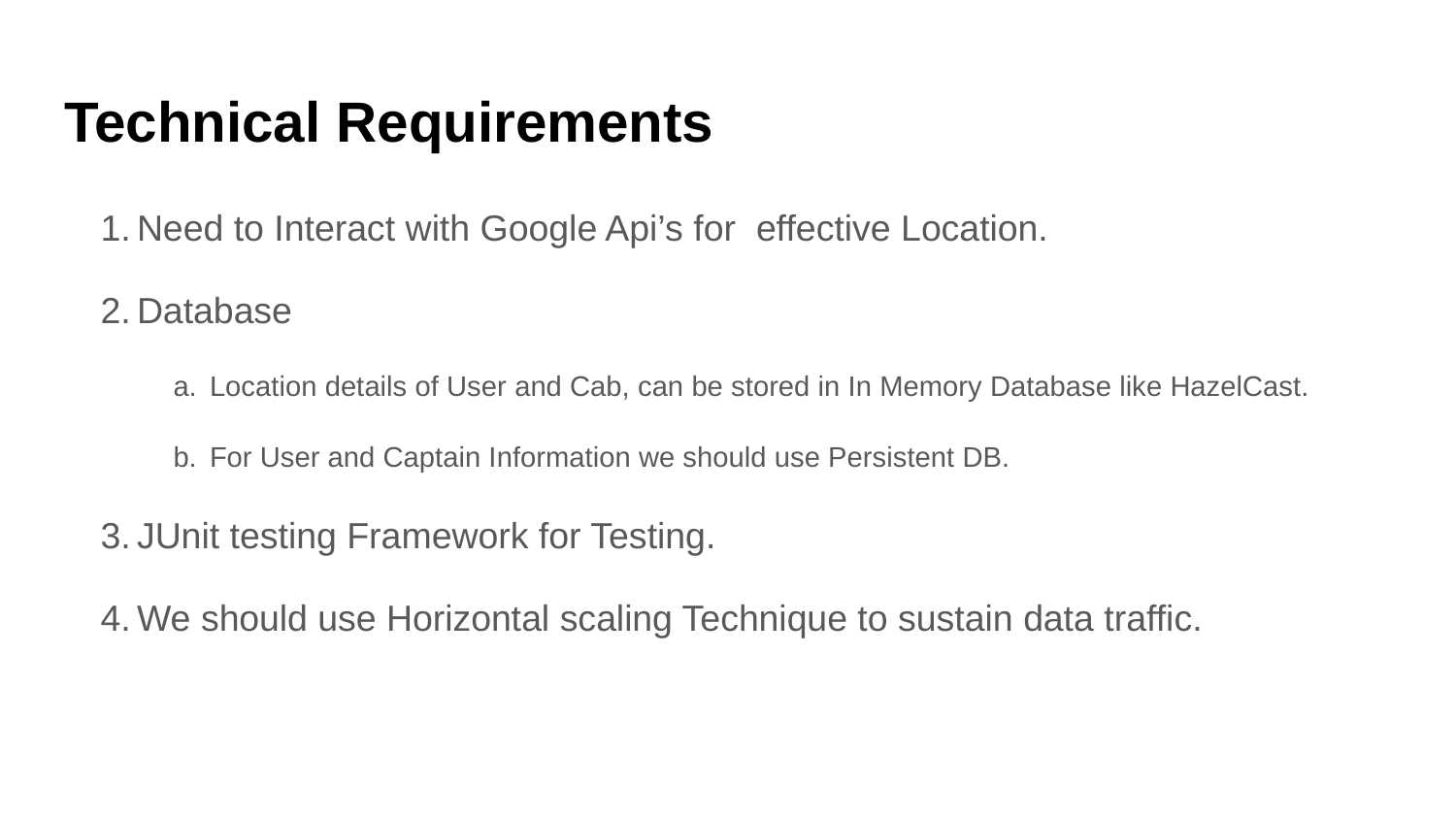

# Technical Requirements
Need to Interact with Google Api’s for  effective Location.
Database
Location details of User and Cab, can be stored in In Memory Database like HazelCast.
For User and Captain Information we should use Persistent DB.
JUnit testing Framework for Testing.
We should use Horizontal scaling Technique to sustain data traffic.